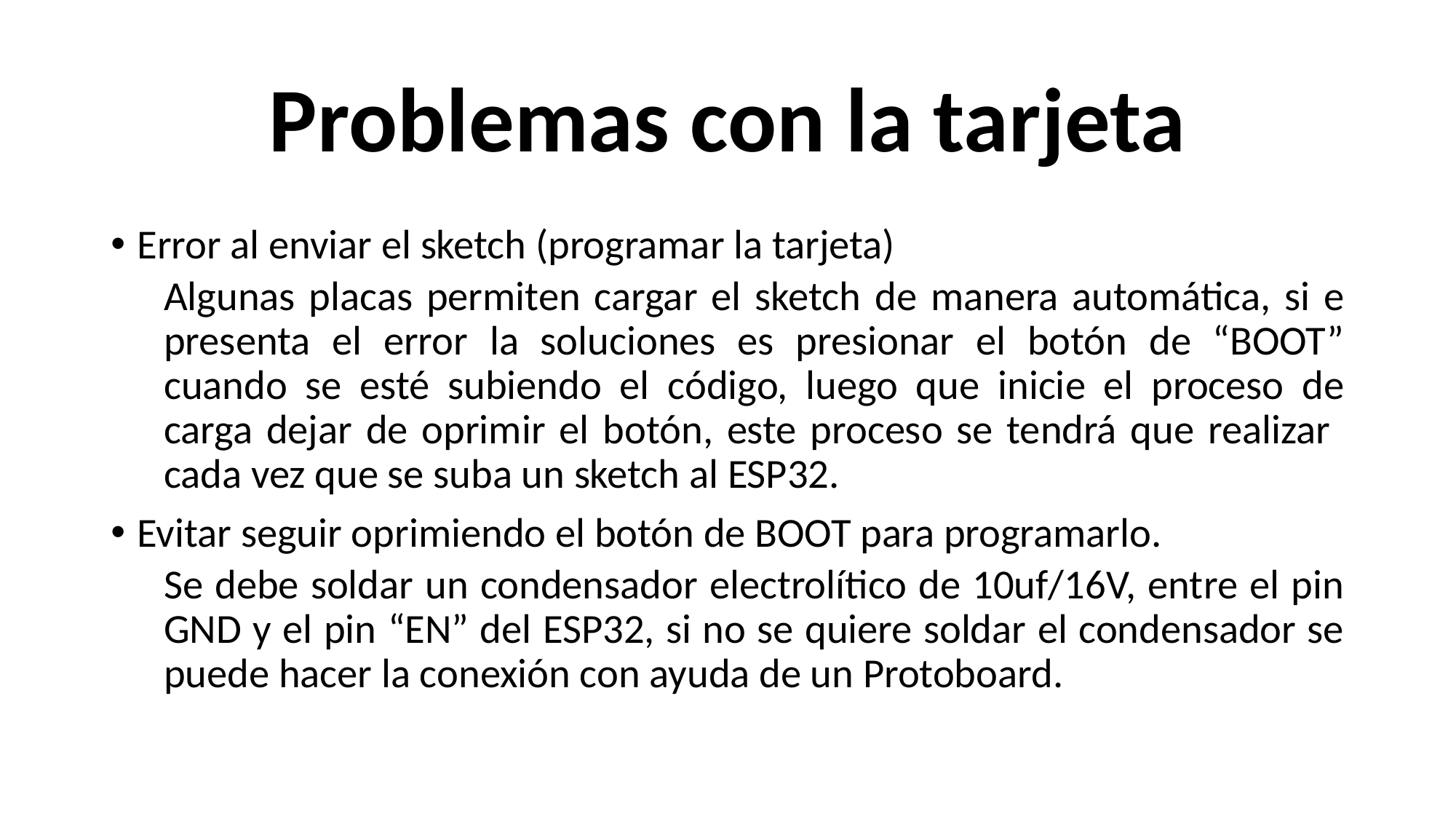

# Problemas con la tarjeta
Error al enviar el sketch (programar la tarjeta)
Algunas placas permiten cargar el sketch de manera automática, si e presenta el error la soluciones es presionar el botón de “BOOT” cuando se esté subiendo el código, luego que inicie el proceso de carga dejar de oprimir el botón, este proceso se tendrá que realizar  cada vez que se suba un sketch al ESP32.
Evitar seguir oprimiendo el botón de BOOT para programarlo.
Se debe soldar un condensador electrolítico de 10uf/16V, entre el pin GND y el pin “EN” del ESP32, si no se quiere soldar el condensador se puede hacer la conexión con ayuda de un Protoboard.